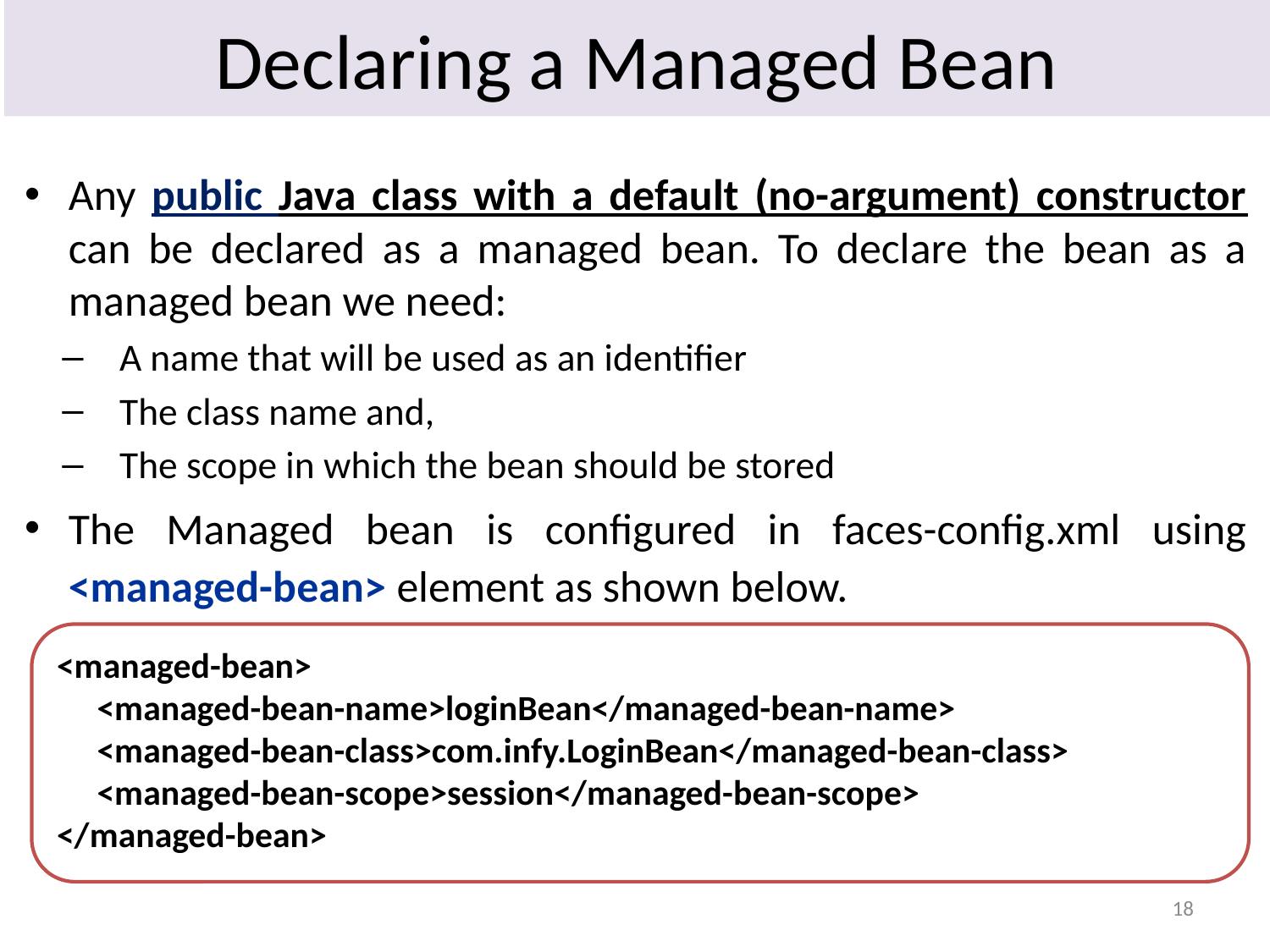

# Declaring a Managed Bean
Any public Java class with a default (no-argument) constructor can be declared as a managed bean. To declare the bean as a managed bean we need:
A name that will be used as an identifier
The class name and,
The scope in which the bean should be stored
The Managed bean is configured in faces-config.xml using <managed-bean> element as shown below.

<managed-bean>
     <managed-bean-name>loginBean</managed-bean-name>
     <managed-bean-class>com.infy.LoginBean</managed-bean-class>
     <managed-bean-scope>session</managed-bean-scope>
</managed-bean>

18